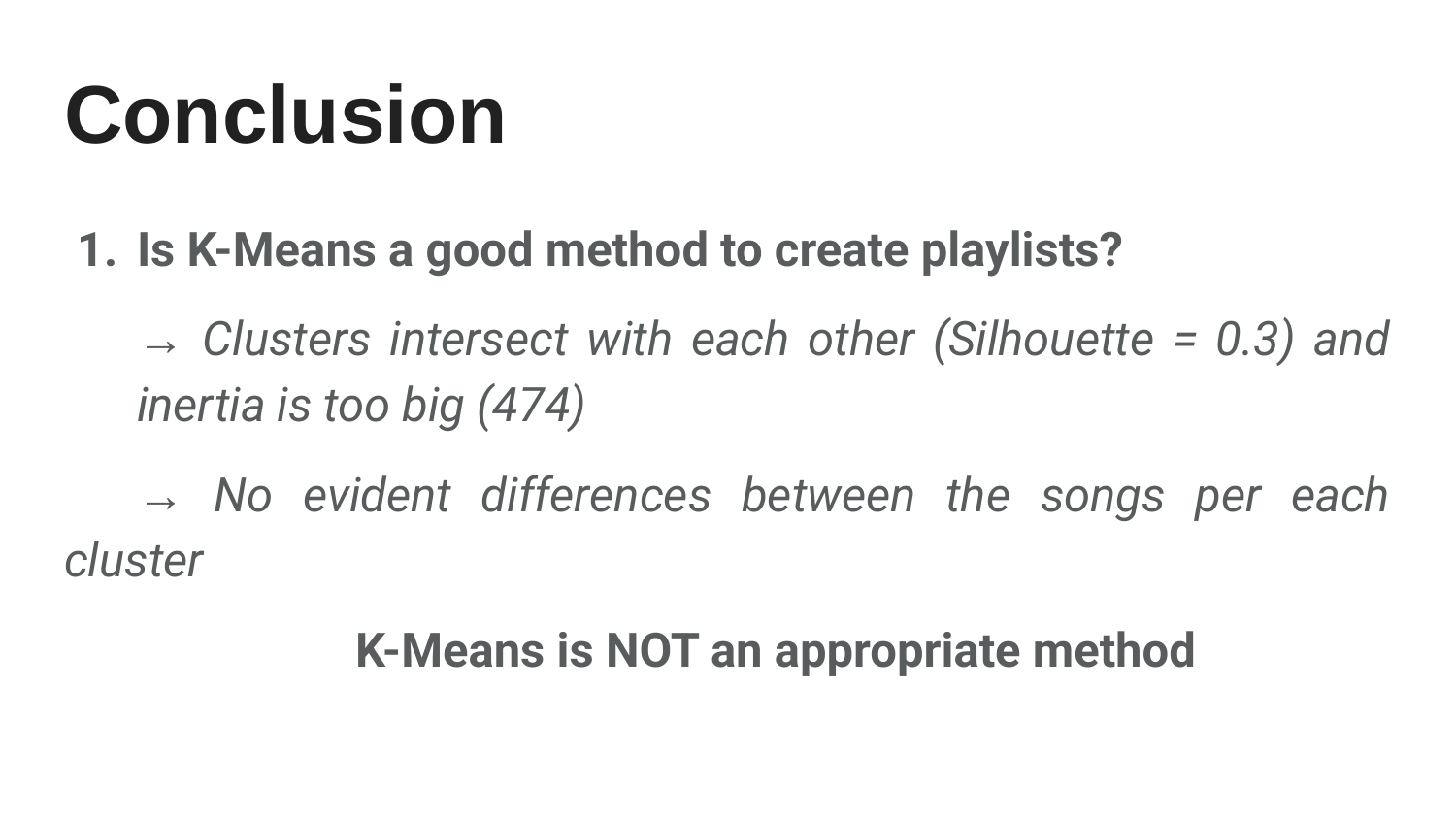

# Conclusion
Is K-Means a good method to create playlists?
→ Clusters intersect with each other (Silhouette = 0.3) and inertia is too big (474)
→ No evident differences between the songs per each cluster
K-Means is NOT an appropriate method